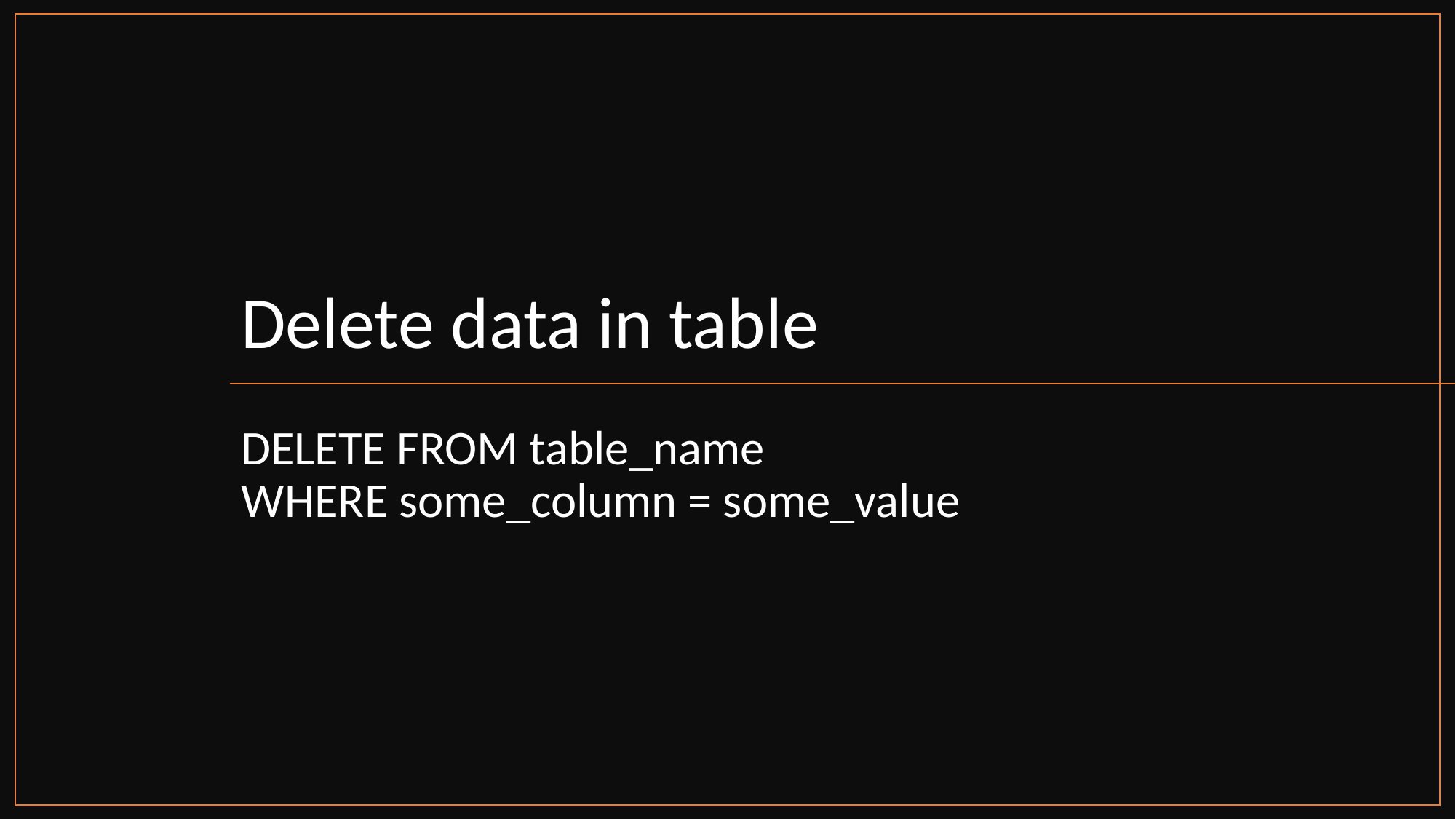

# Delete data in table
DELETE FROM table_name
WHERE some_column = some_value